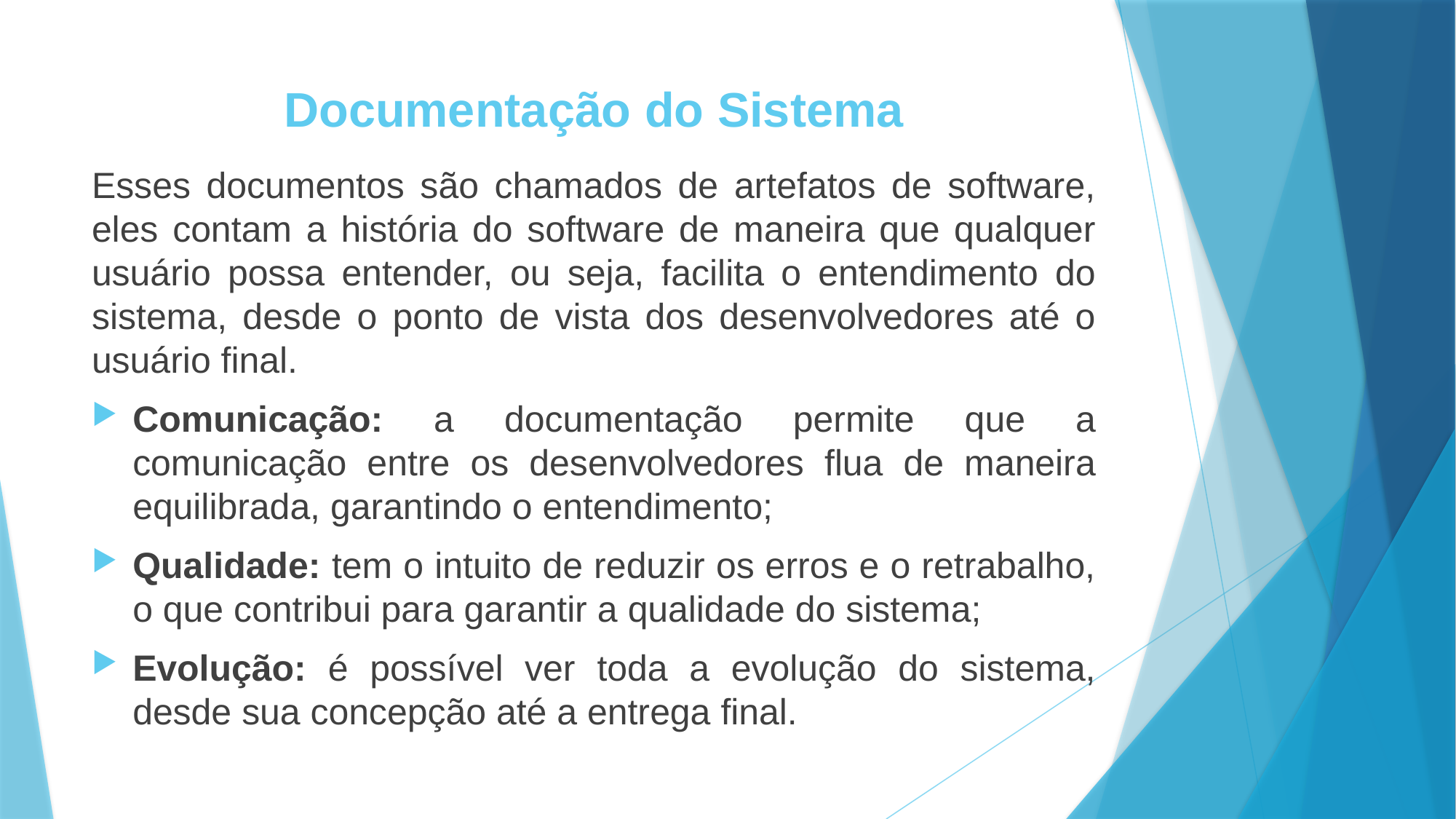

# Documentação do Sistema
Esses documentos são chamados de artefatos de software, eles contam a história do software de maneira que qualquer usuário possa entender, ou seja, facilita o entendimento do sistema, desde o ponto de vista dos desenvolvedores até o usuário final.
Comunicação: a documentação permite que a comunicação entre os desenvolvedores flua de maneira equilibrada, garantindo o entendimento;
Qualidade: tem o intuito de reduzir os erros e o retrabalho, o que contribui para garantir a qualidade do sistema;
Evolução: é possível ver toda a evolução do sistema, desde sua concepção até a entrega final.